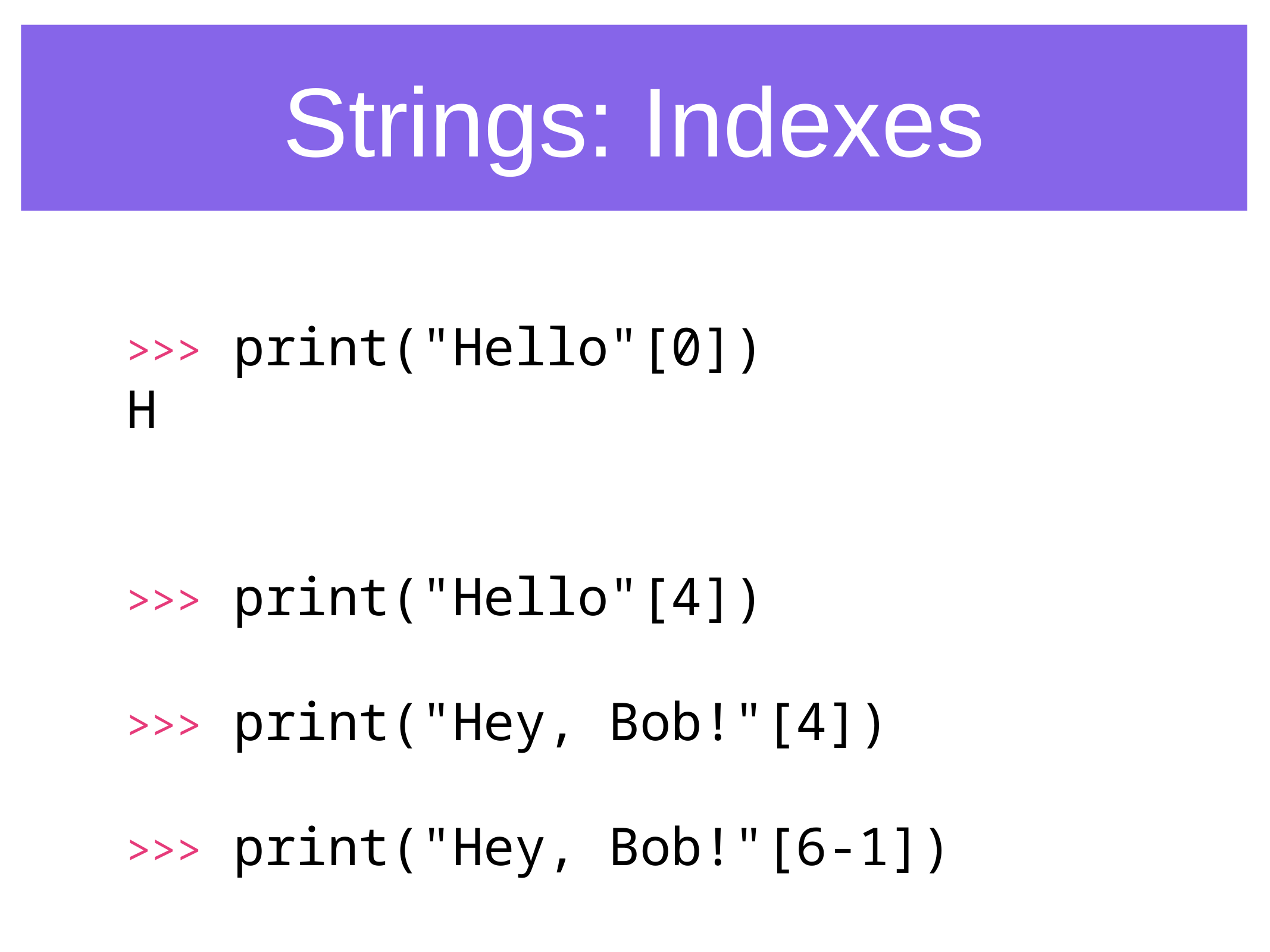

Strings: Indexes
>>> print("Hello"[0])
H

>>> print("Hello"[4])

>>> print("Hey, Bob!"[4])

>>> print("Hey, Bob!"[6-1])